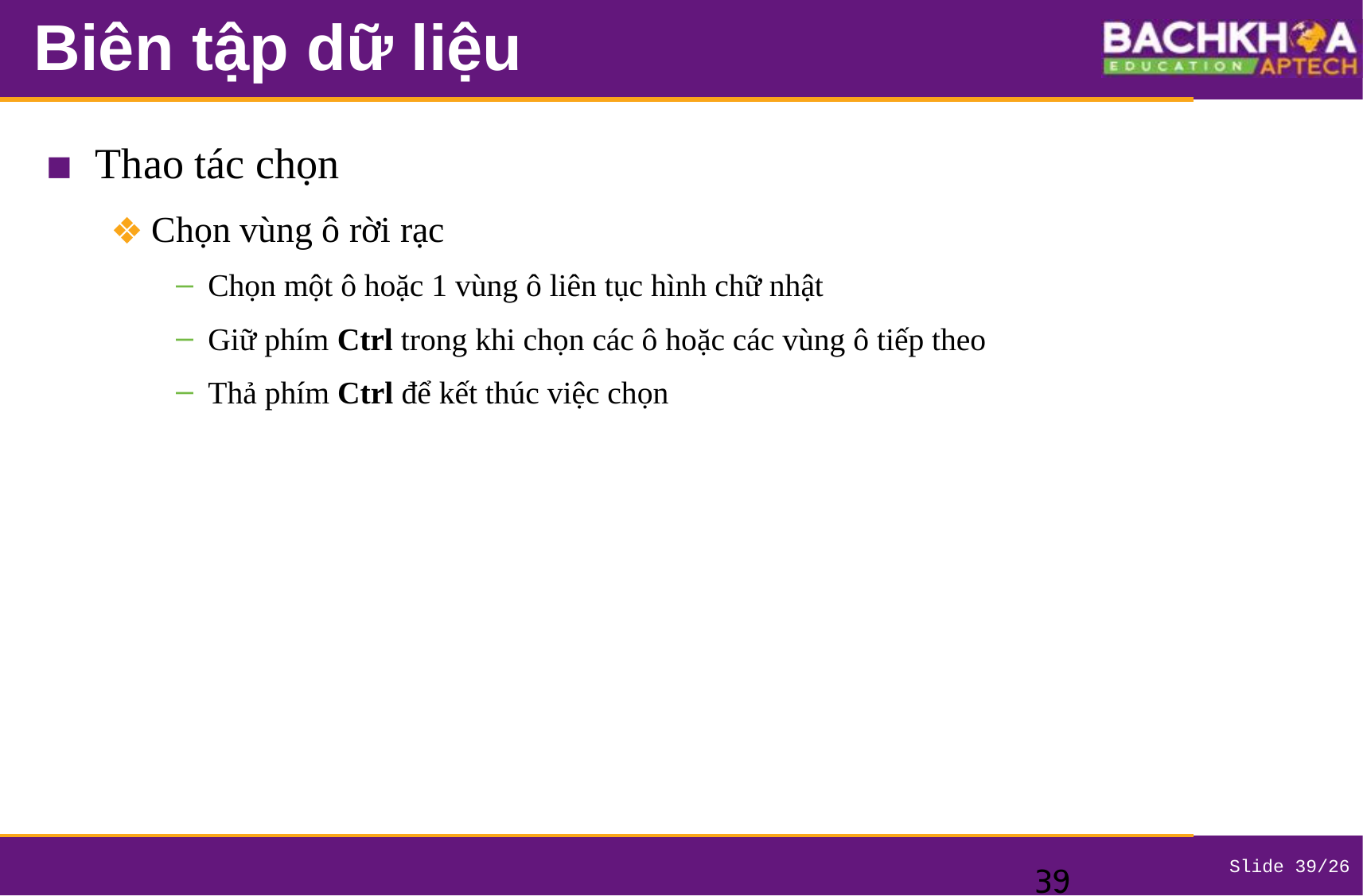

# Biên tập dữ liệu
Thao tác chọn
Chọn vùng ô rời rạc
Chọn một ô hoặc 1 vùng ô liên tục hình chữ nhật
Giữ phím Ctrl trong khi chọn các ô hoặc các vùng ô tiếp theo
Thả phím Ctrl để kết thúc việc chọn

39